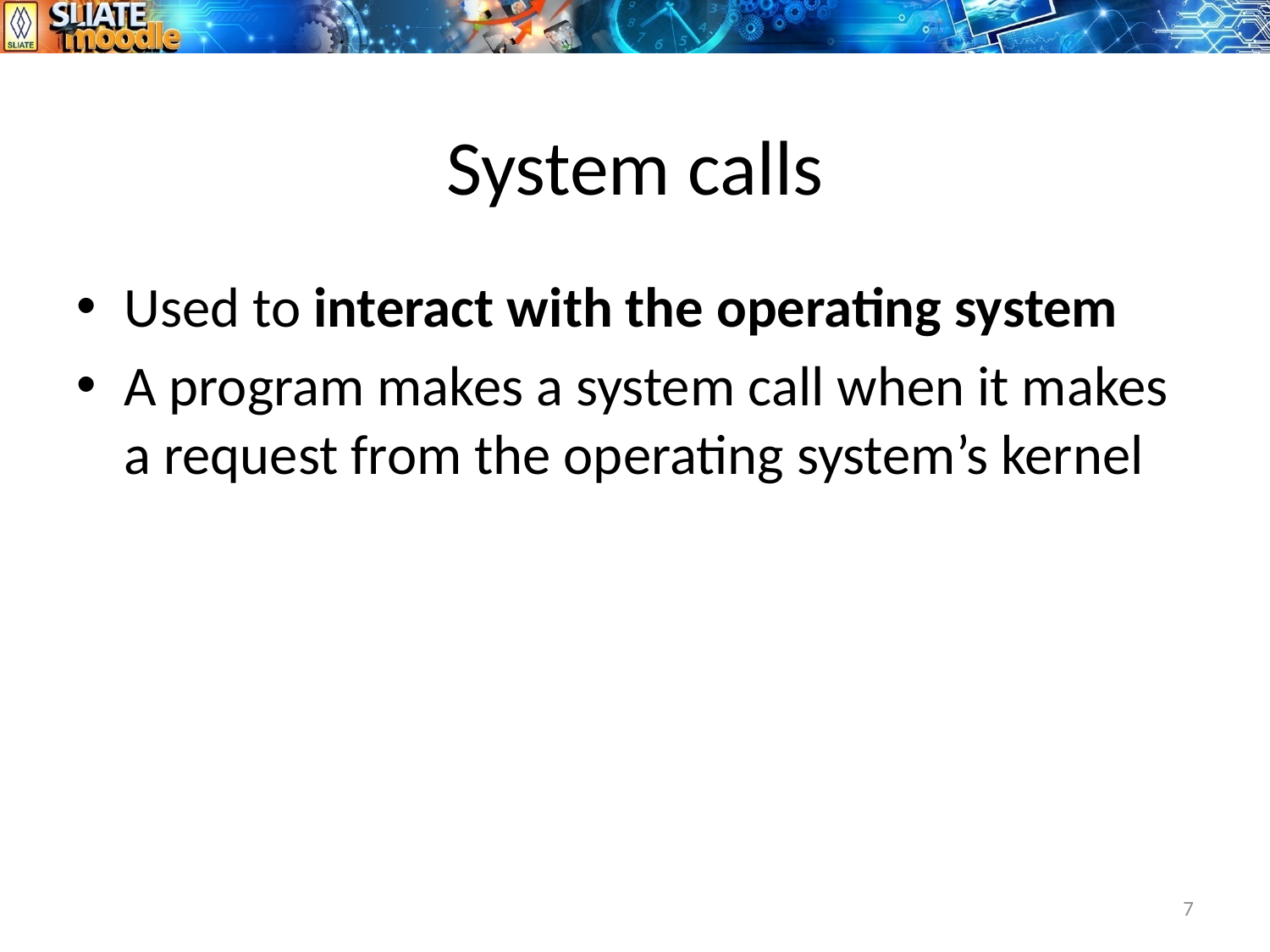

# System calls
Used to interact with the operating system
A program makes a system call when it makes a request from the operating system’s kernel

7